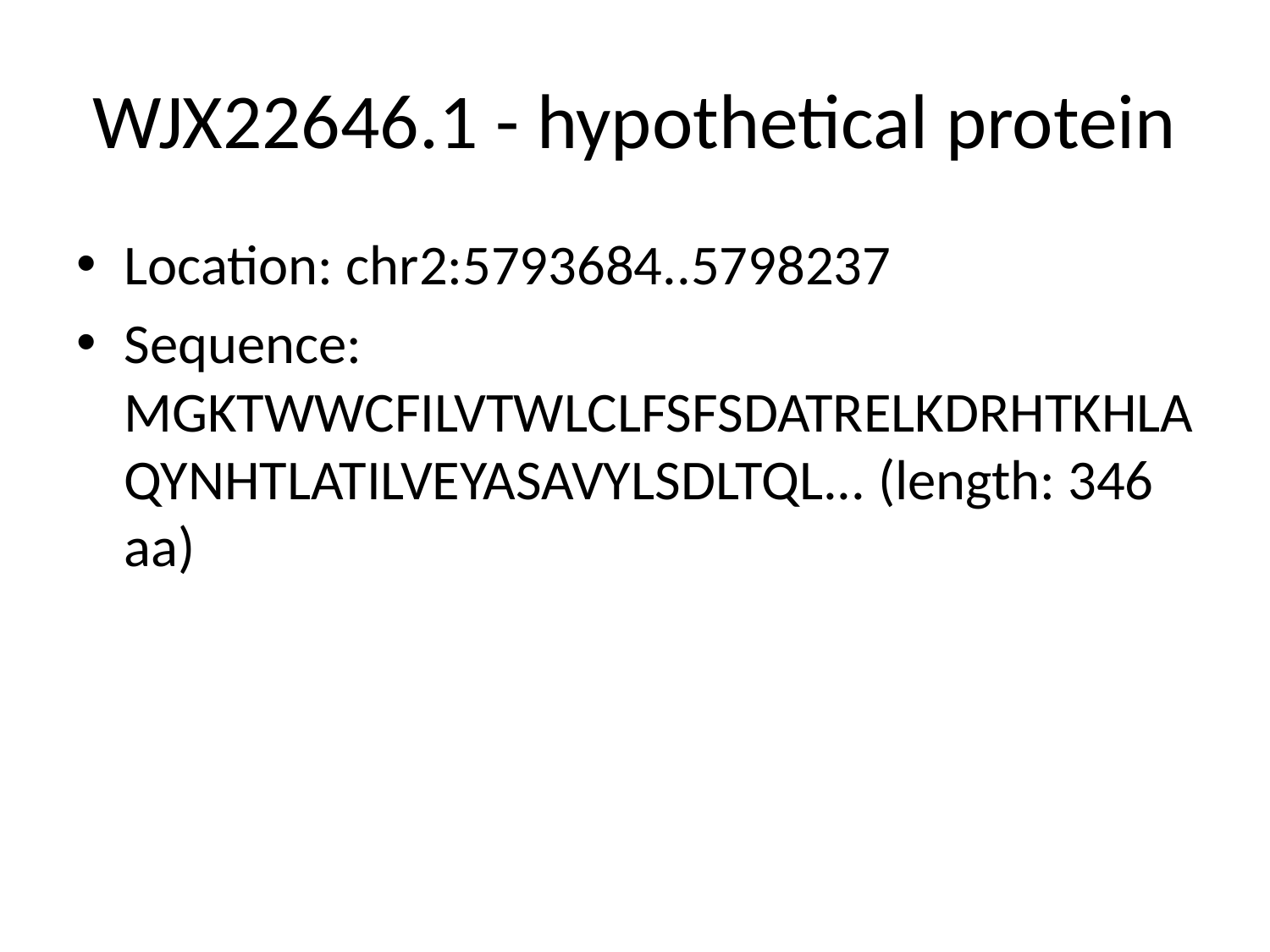

# WJX22646.1 - hypothetical protein
Location: chr2:5793684..5798237
Sequence: MGKTWWCFILVTWLCLFSFSDATRELKDRHTKHLAQYNHTLATILVEYASAVYLSDLTQL... (length: 346 aa)